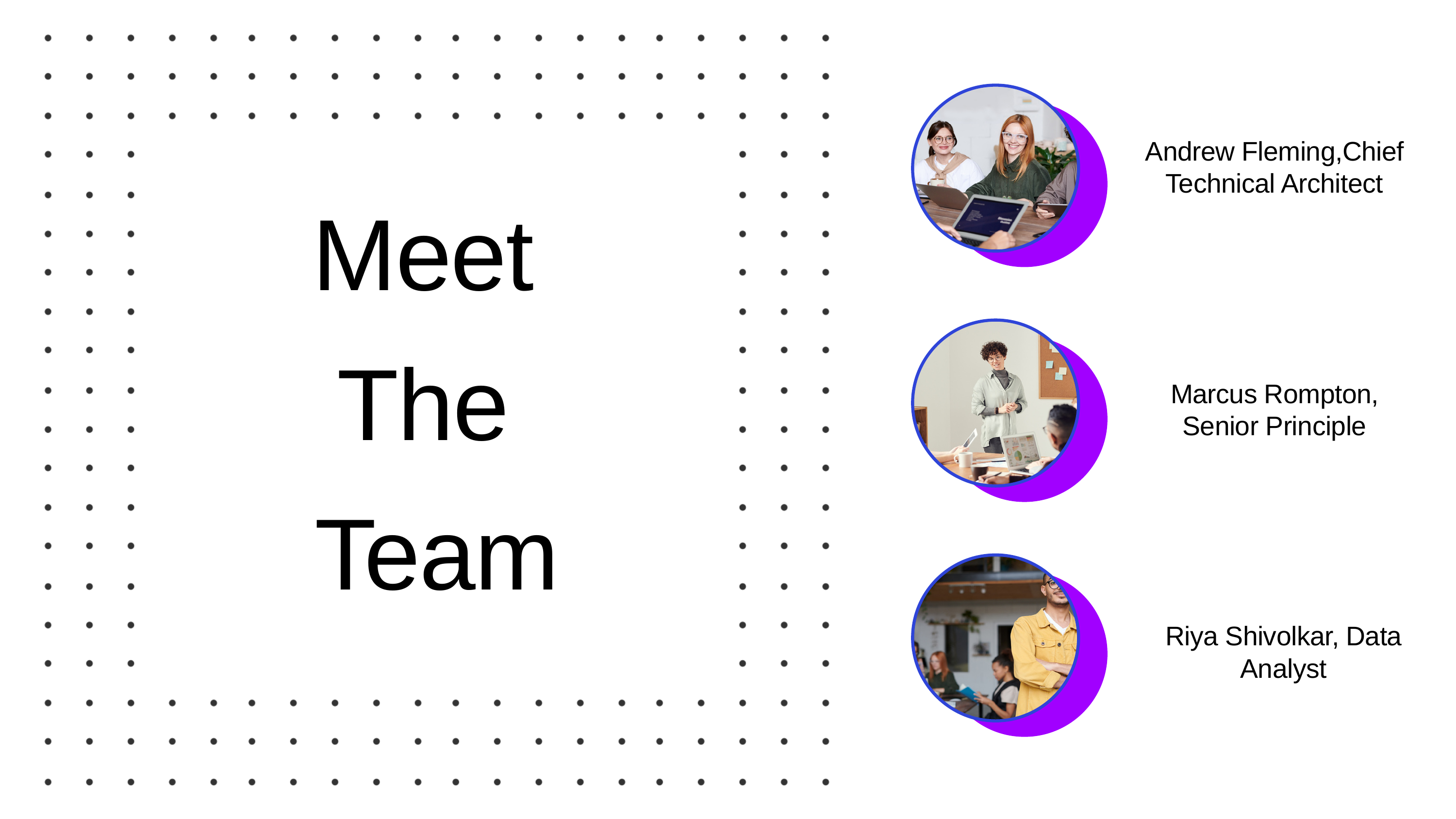

Andrew Fleming,Chief Technical Architect

Meet
The
Team

Marcus Rompton, Senior Principle

Riya Shivolkar, Data Analyst